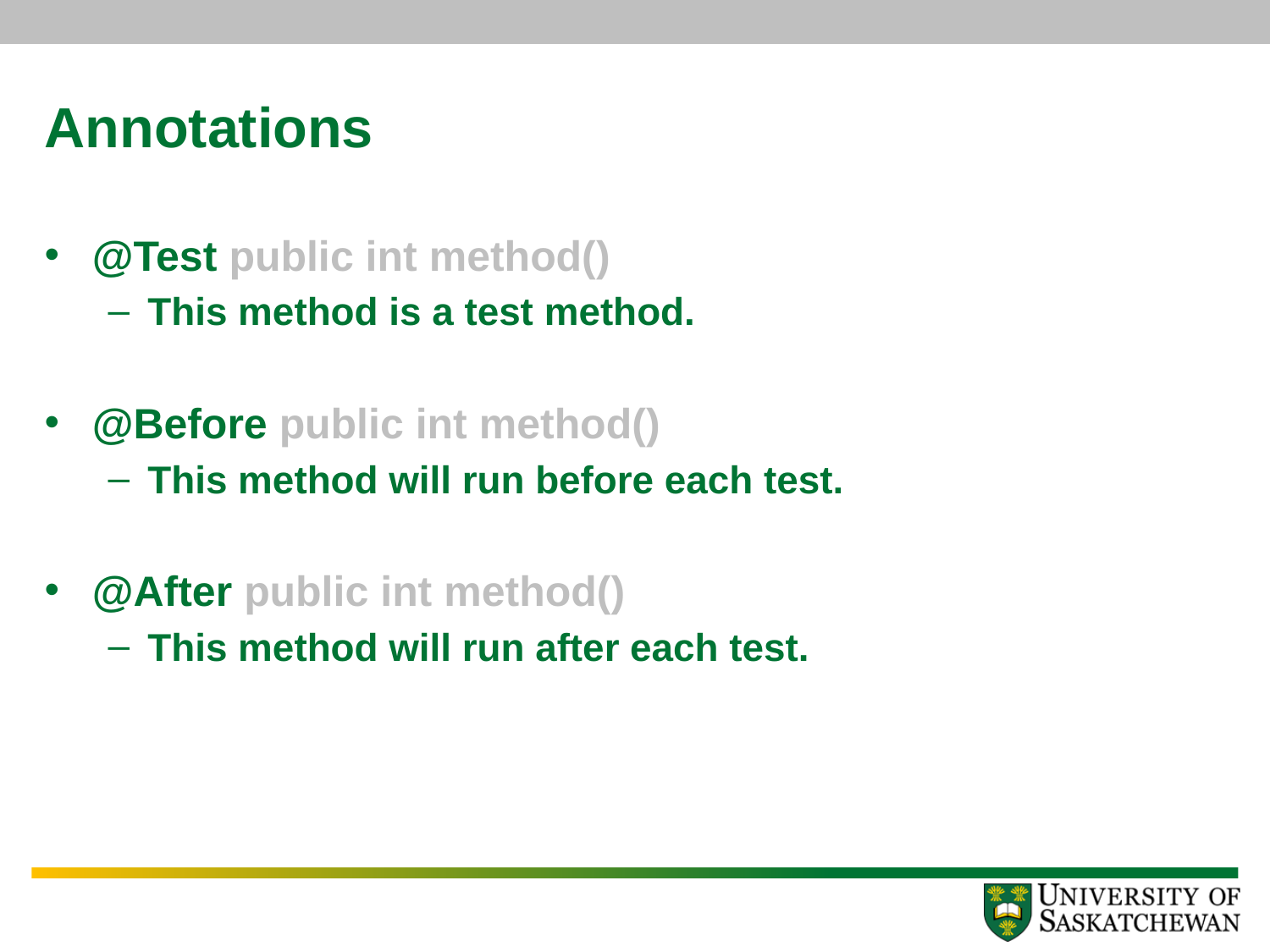

# Annotations
@Test public int method()
This method is a test method.

@Before public int method()
This method will run before each test.

@After public int method()
This method will run after each test.